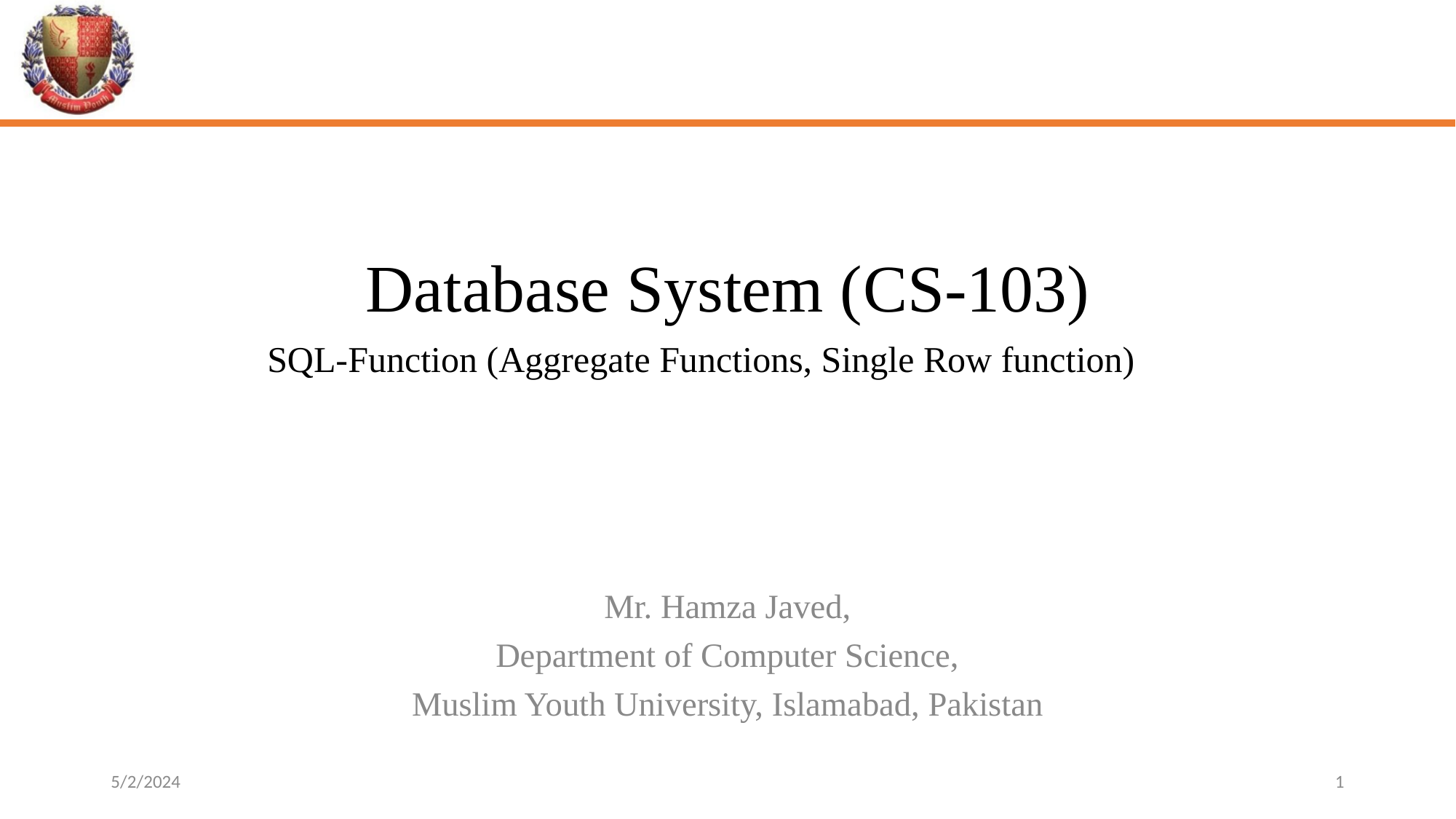

# Database System (CS-103)
SQL-Function (Aggregate Functions, Single Row function)

Mr. Hamza Javed,
Department of Computer Science,
Muslim Youth University, Islamabad, Pakistan
5/2/2024
1